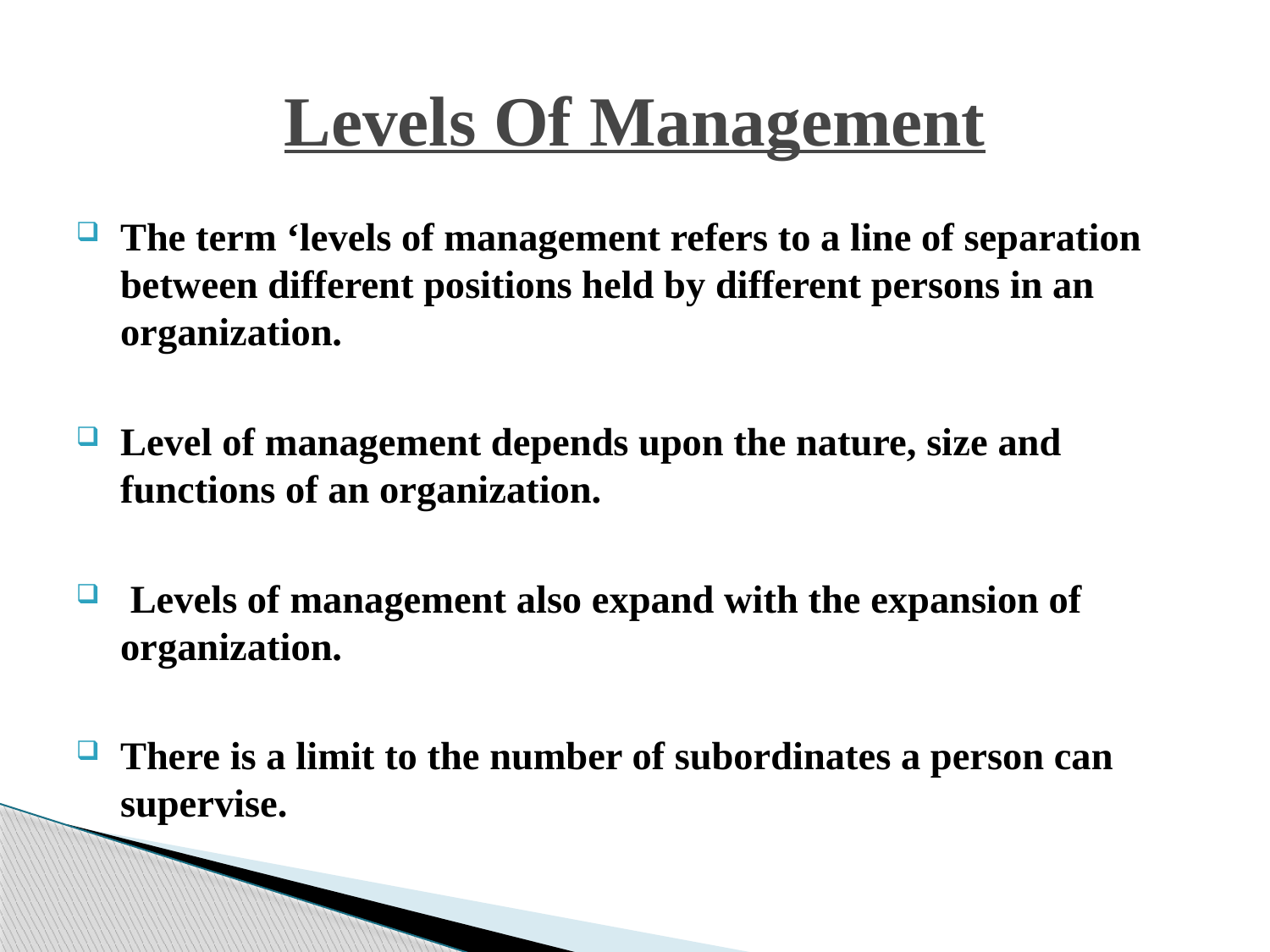

# Levels Of Management
The term ‘levels of management refers to a line of separation between different positions held by different persons in an organization.

Level of management depends upon the nature, size and functions of an organization.

 Levels of management also expand with the expansion of organization.

There is a limit to the number of subordinates a person can supervise.